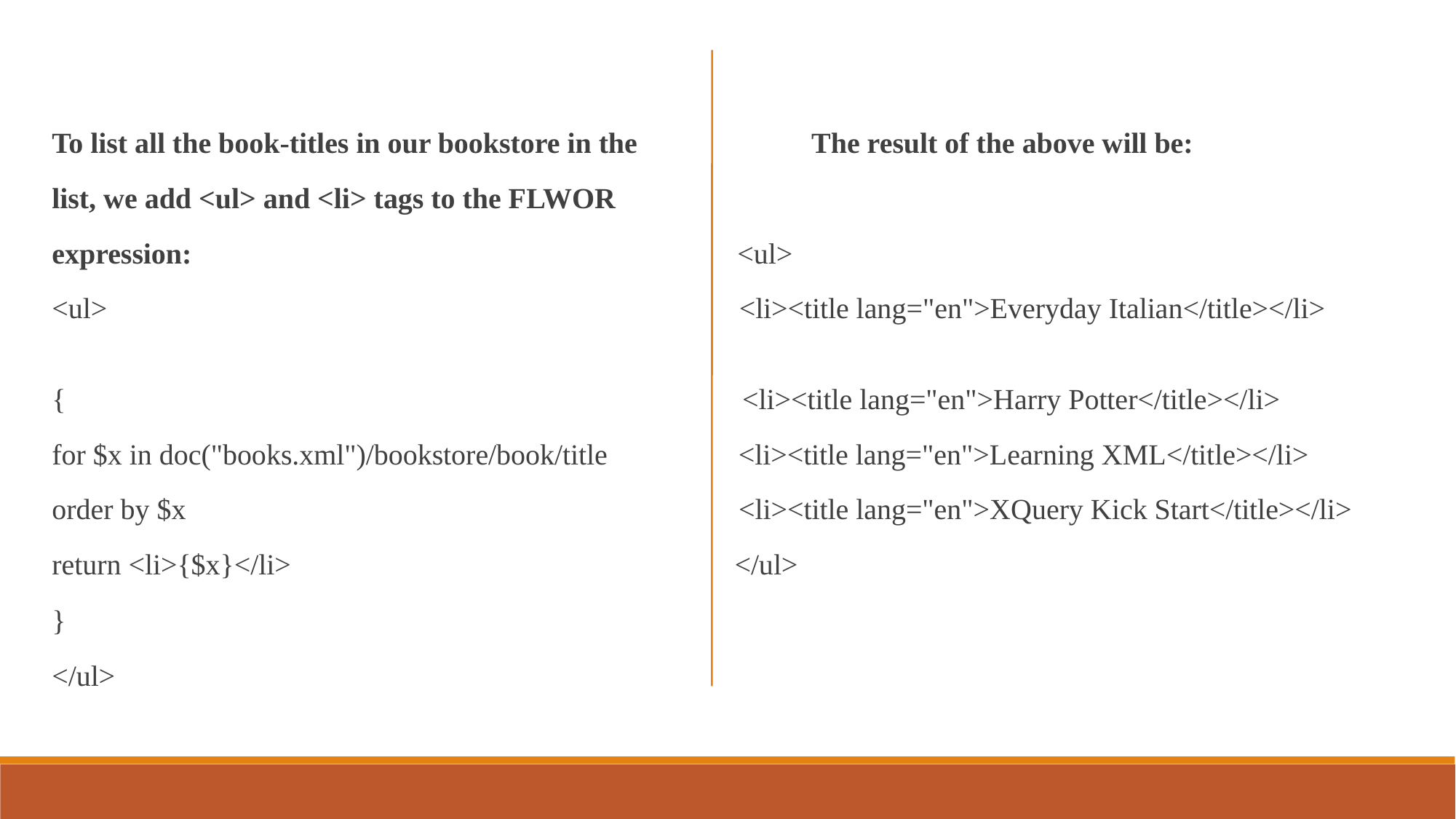

To list all the book-titles in our bookstore in the                        The result of the above will be:
list, we add <ul> and <li> tags to the FLWOR
expression:                                                                           <ul>
<ul>                                                                                       <li><title lang="en">Everyday Italian</title></li>
{                                                                                             <li><title lang="en">Harry Potter</title></li>
for $x in doc("books.xml")/bookstore/book/title                  <li><title lang="en">Learning XML</title></li>
order by $x                                                                            <li><title lang="en">XQuery Kick Start</title></li>
return <li>{$x}</li>                                                             </ul>
}
</ul>